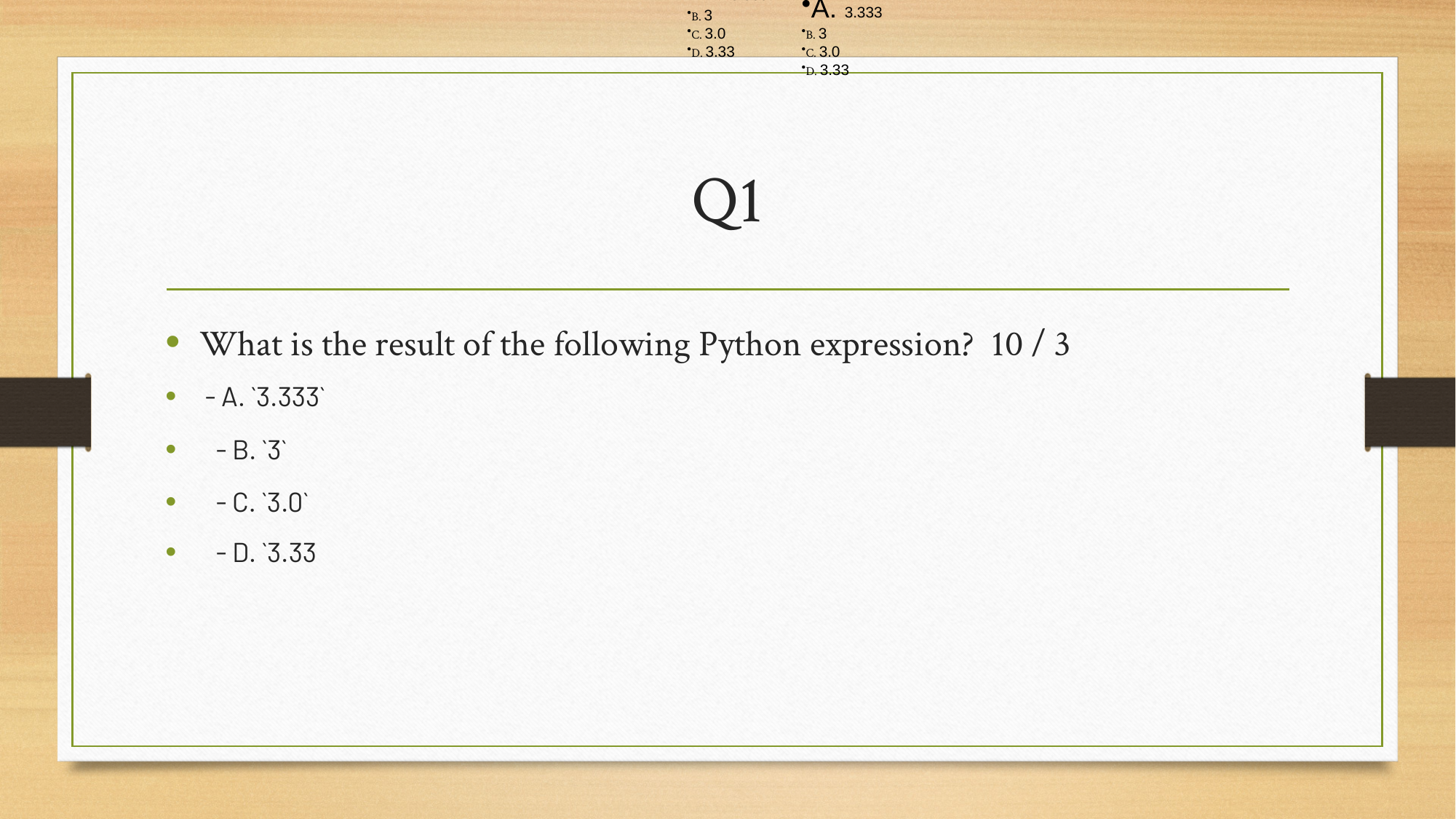

A. 3.333
B. 3
C. 3.0
D. 3.33

A. 3.333
B. 3
C. 3.0
D. 3.33
# Q1
What is the result of the following Python expression?  10 / 3
 - A. `3.333`
   - B. `3`
   - C. `3.0`
   - D. `3.33